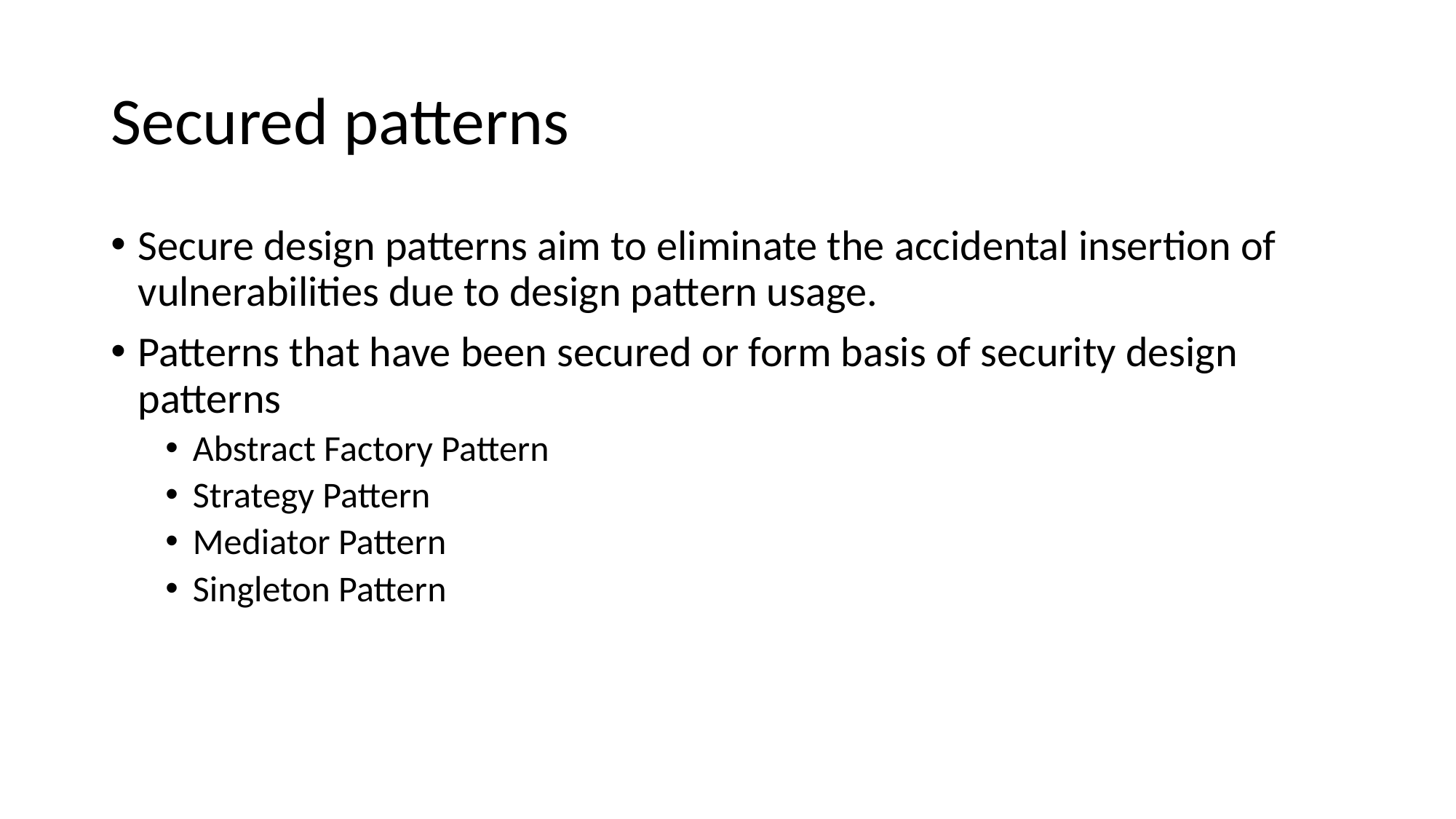

# Secured patterns
Secure design patterns aim to eliminate the accidental insertion of vulnerabilities due to design pattern usage.
Patterns that have been secured or form basis of security design patterns
Abstract Factory Pattern
Strategy Pattern
Mediator Pattern
Singleton Pattern